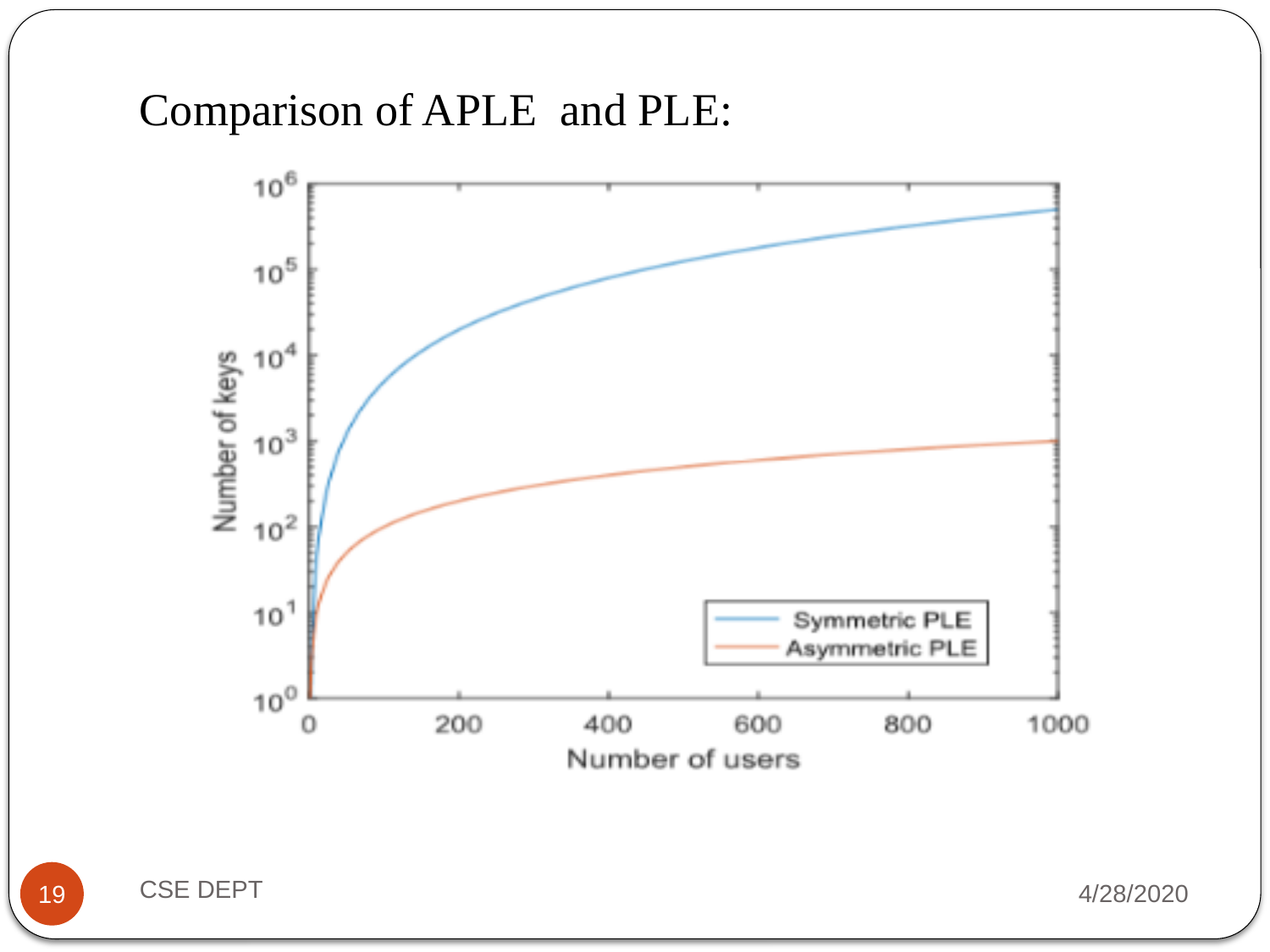

Comparison of APLE  and PLE:

CSE DEPT
4/28/2020
19